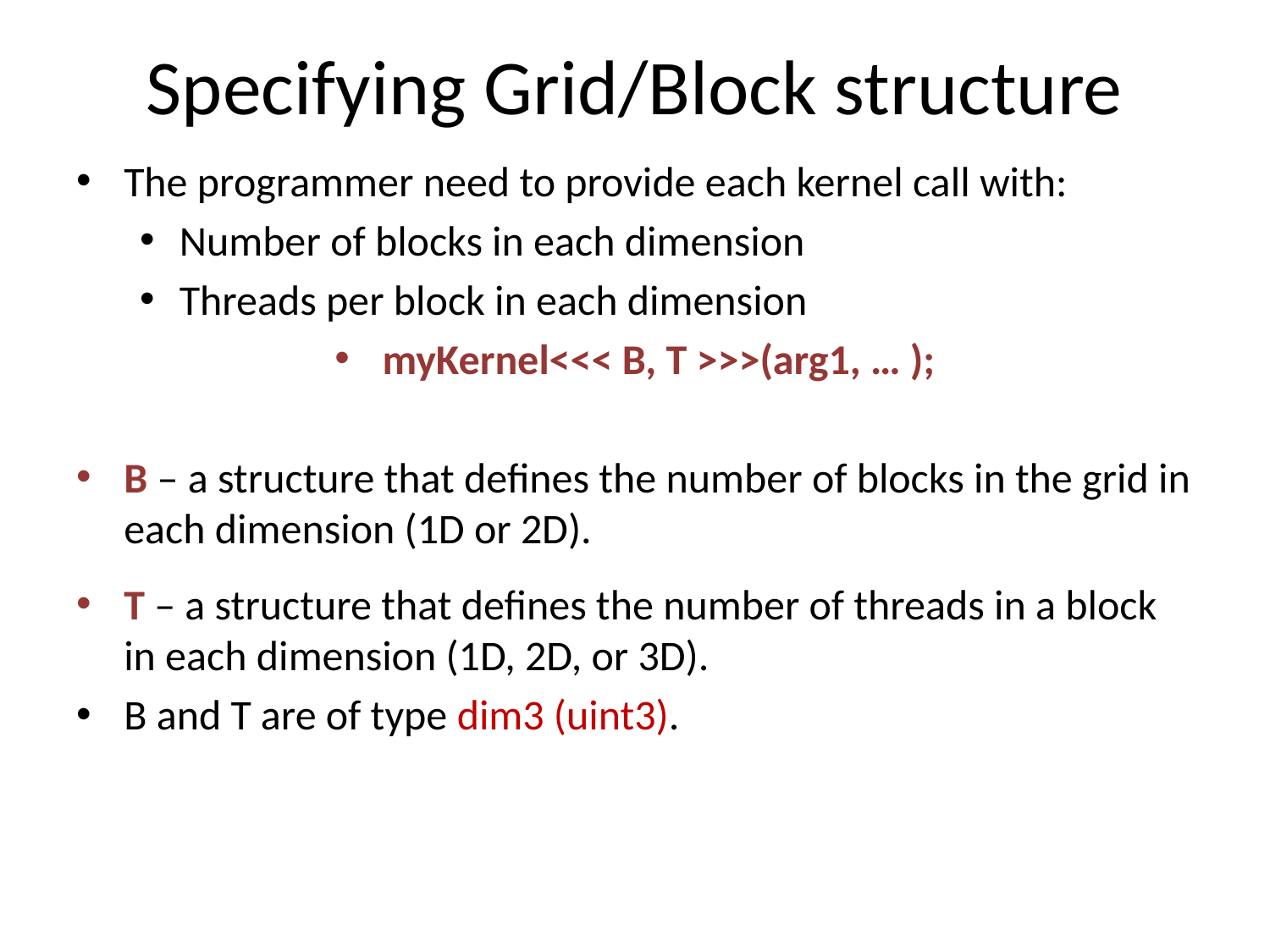

# Specifying Grid/Block structure
The programmer need to provide each kernel call with:
Number of blocks in each dimension
Threads per block in each dimension
myKernel<<< B, T >>>(arg1, … );

B – a structure that defines the number of blocks in the grid in each dimension (1D or 2D).

T – a structure that defines the number of threads in a block in each dimension (1D, 2D, or 3D).
B and T are of type dim3 (uint3).